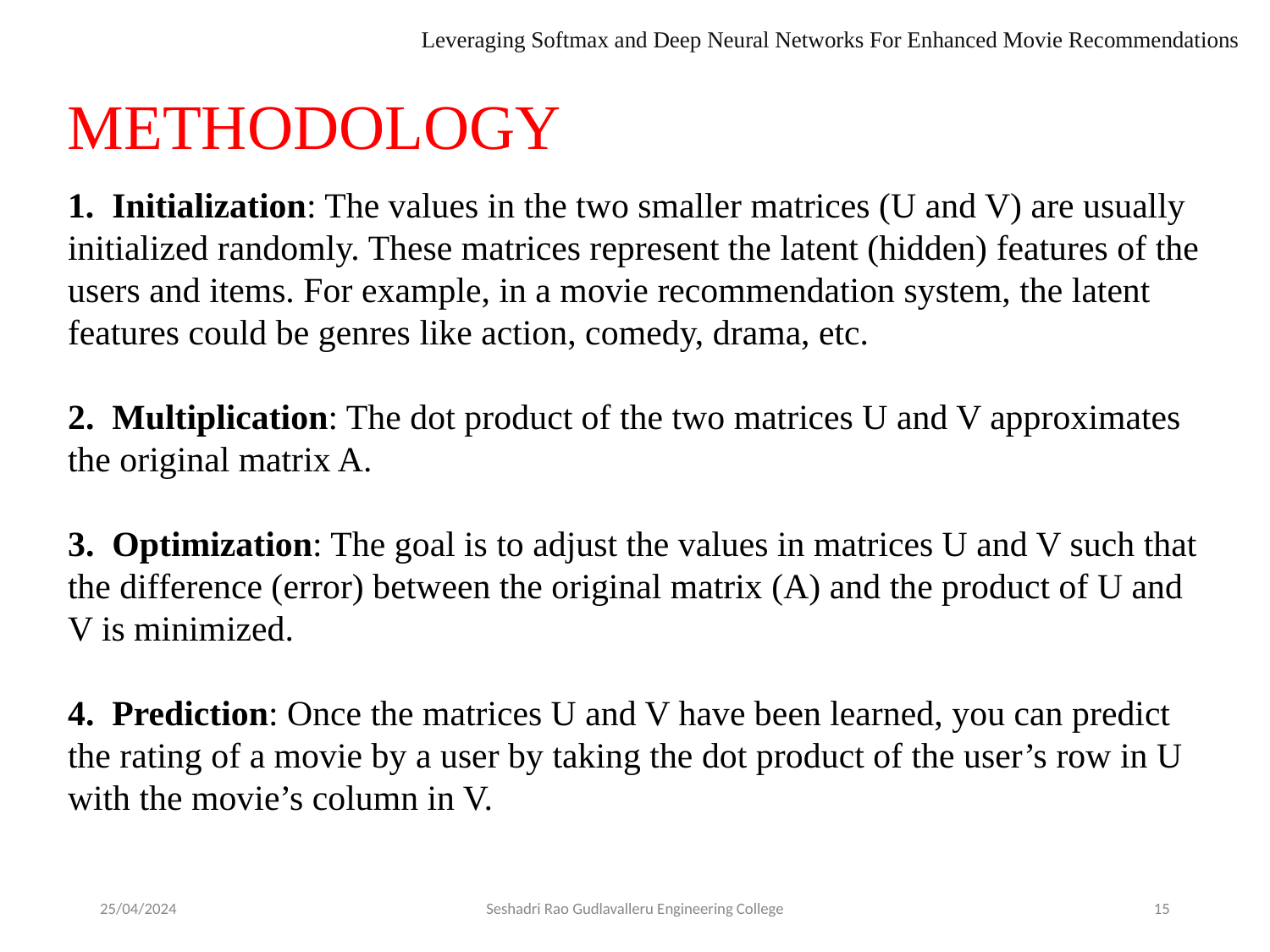

Leveraging Softmax and Deep Neural Networks For Enhanced Movie Recommendations
METHODOLOGY
  Initialization: The values in the two smaller matrices (U and V) are usually initialized randomly. These matrices represent the latent (hidden) features of the users and items. For example, in a movie recommendation system, the latent features could be genres like action, comedy, drama, etc.

2.  Multiplication: The dot product of the two matrices U and V approximates the original matrix A.

3.  Optimization: The goal is to adjust the values in matrices U and V such that the difference (error) between the original matrix (A) and the product of U and V is minimized.

4.  Prediction: Once the matrices U and V have been learned, you can predict the rating of a movie by a user by taking the dot product of the user’s row in U with the movie’s column in V.

25/04/2024
Seshadri Rao Gudlavalleru Engineering College
15